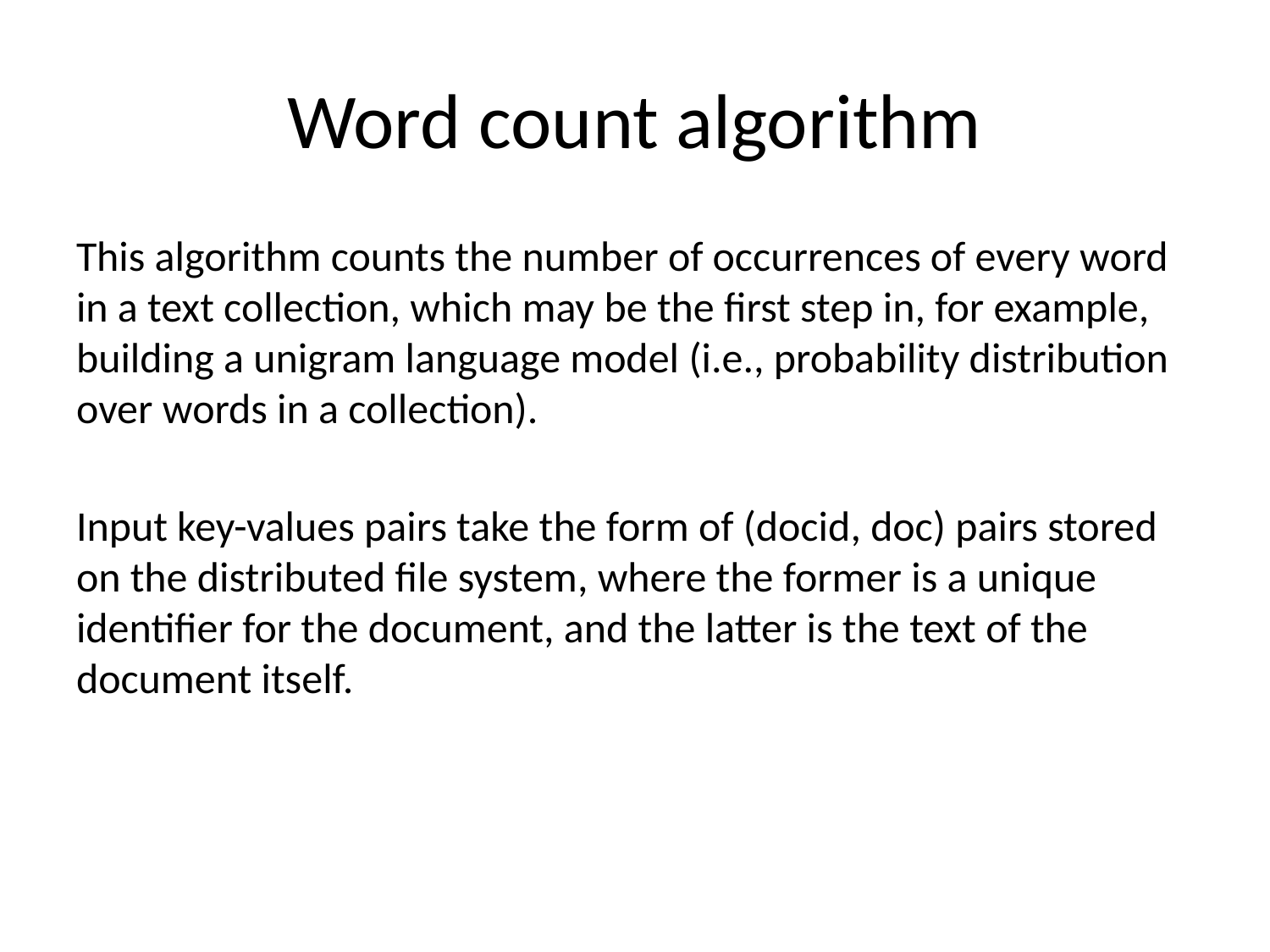

# Word count algorithm
This algorithm counts the number of occurrences of every word in a text collection, which may be the first step in, for example, building a unigram language model (i.e., probability distribution over words in a collection).

Input key-values pairs take the form of (docid, doc) pairs stored on the distributed file system, where the former is a unique identifier for the document, and the latter is the text of the document itself.